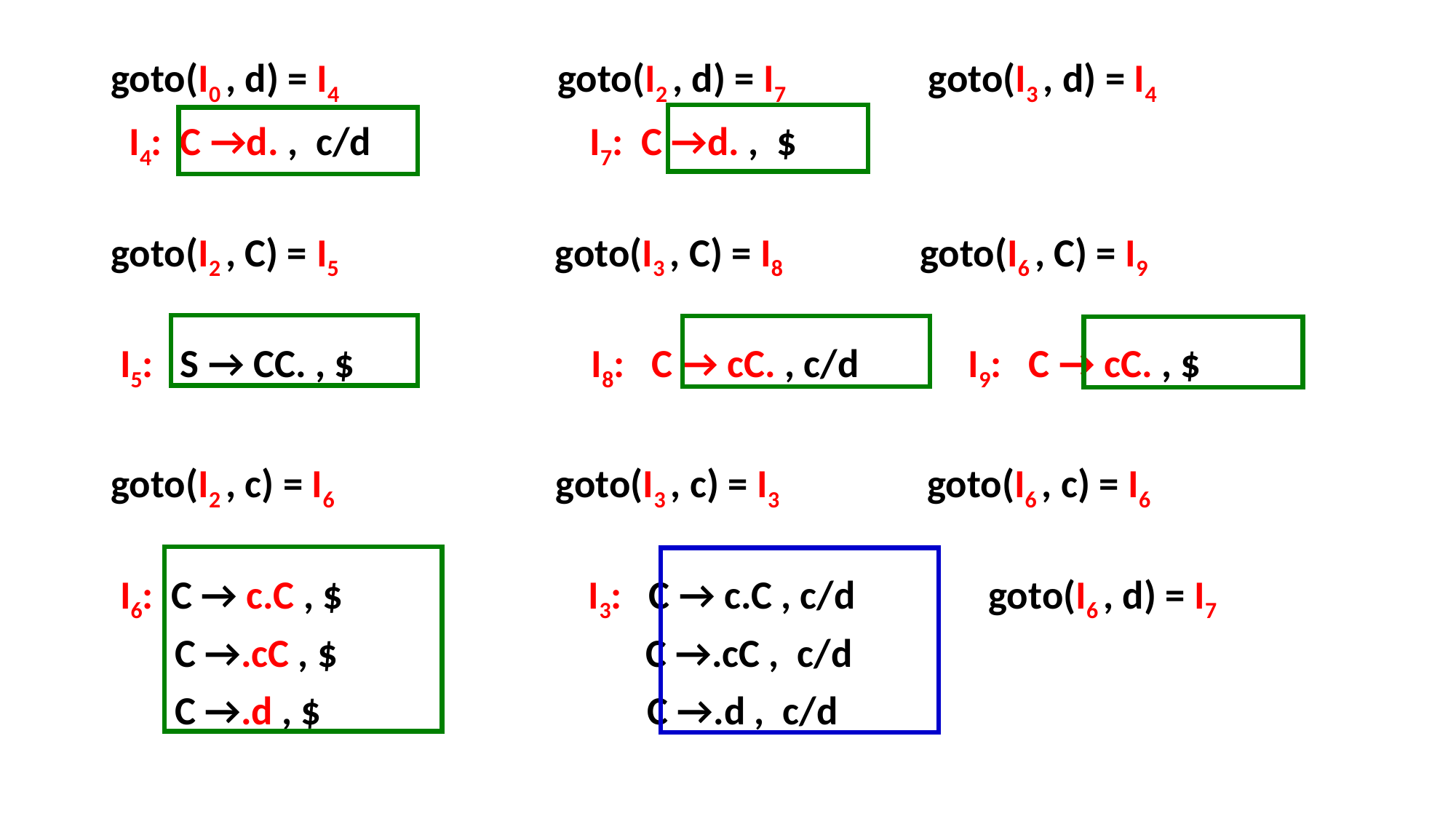

goto(I0 , d) = I4                                        goto(I2 , d) = I7                           goto(I3 , d) = I4
  I4:  C →d. ,  c/d                        I7:  C →d. ,  $

goto(I2 , C) = I5                                         goto(I3 , C) = I8                          goto(I6 , C) = I9

 I5:   S → CC. , $                          I8:   C → cC. , c/d            I9:   C → cC. , $

goto(I2 , c) = I6                                          goto(I3 , c) = I3                            goto(I6 , c) = I6

 I6:  C → c.C , $                           I3:   C → c.C , c/d               goto(I6 , d) = I7
       C →.cC , $                                  C →.cC ,  c/d
       C →.d , $                                    C →.d ,  c/d